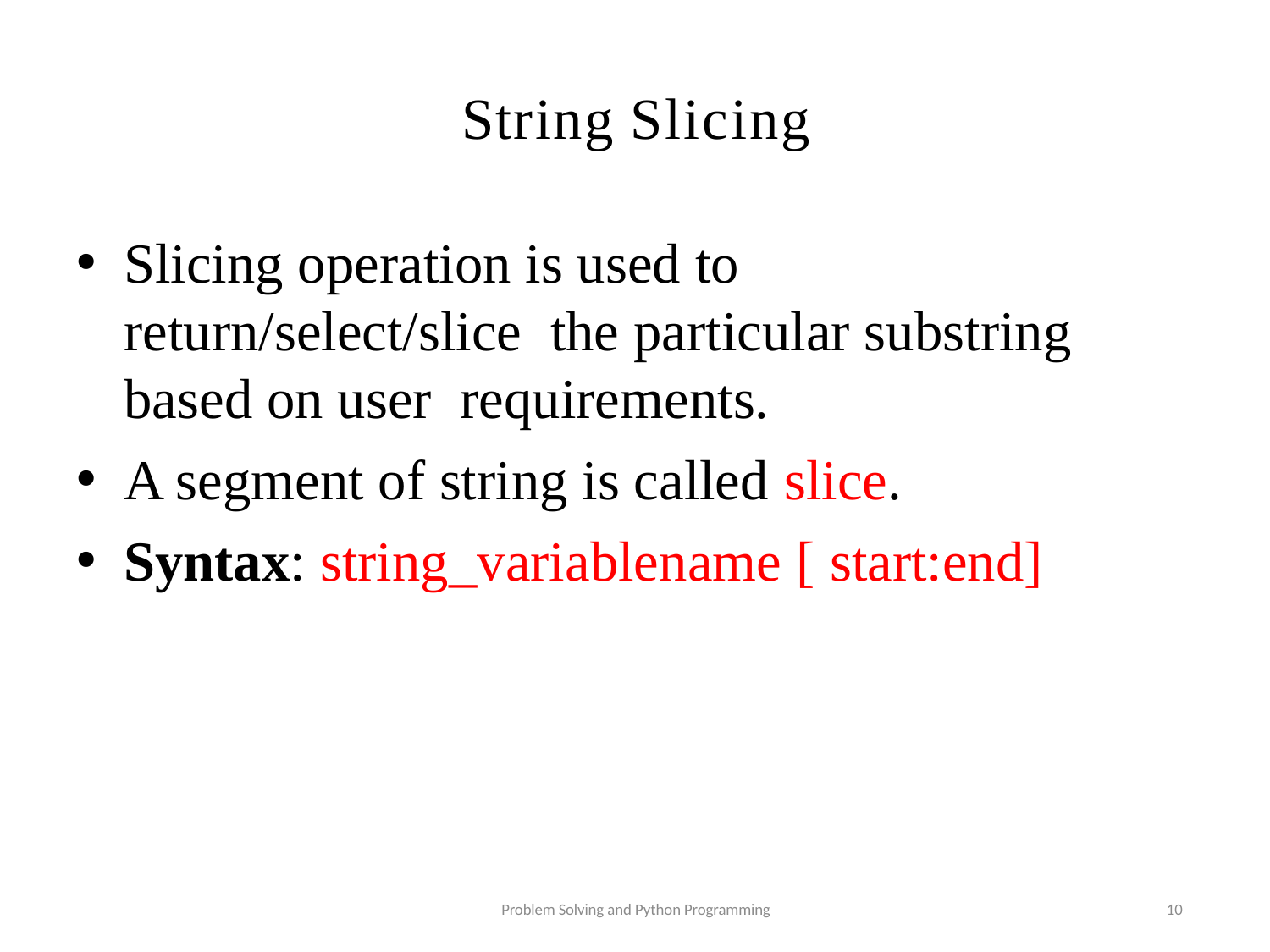

# String Slicing
Slicing operation is used to return/select/slice  the particular substring based on user  requirements.
A segment of string is called slice.
Syntax: string_variablename [ start:end]
Problem Solving and Python Programming
10